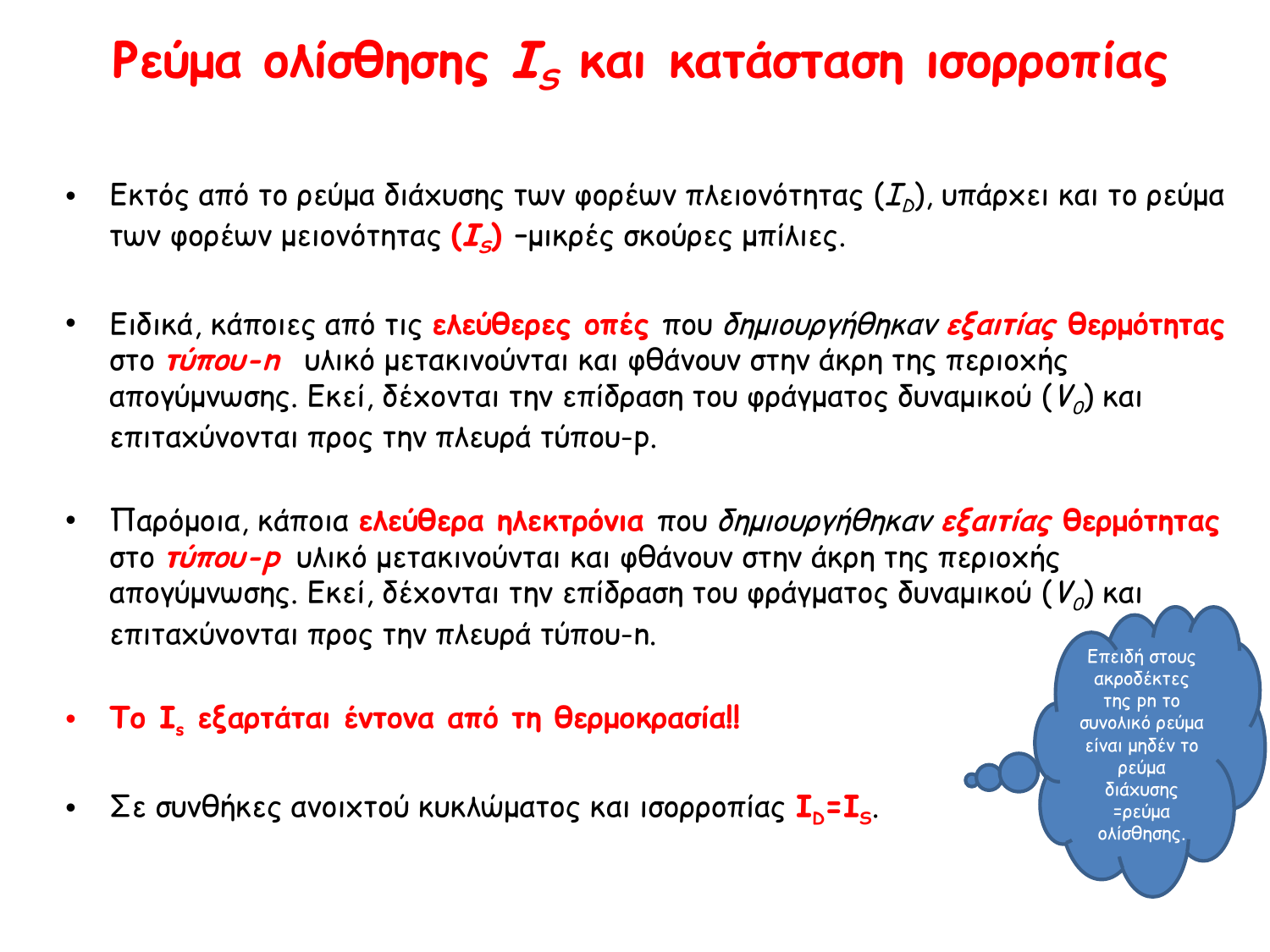

# Ρεύμα ολίσθησης IS και κατάσταση ισορροπίας
Εκτός από το ρεύμα διάχυσης των φορέων πλειονότητας (ID), υπάρχει και το ρεύμα των φορέων μειονότητας (IS) –μικρές σκούρες μπίλιες.

Ειδικά, κάποιες από τις ελεύθερες οπές που δημιουργήθηκαν εξαιτίας θερμότητας στο τύπου-n  υλικό μετακινούνται και φθάνουν στην άκρη της περιοχής απογύμνωσης. Εκεί, δέχονται την επίδραση του φράγματος δυναμικού (V0) και επιταχύνονται προς την πλευρά τύπου-p.

Παρόμοια, κάποια ελεύθερα ηλεκτρόνια που δημιουργήθηκαν εξαιτίας θερμότητας στο τύπου-p  υλικό μετακινούνται και φθάνουν στην άκρη της περιοχής απογύμνωσης. Εκεί, δέχονται την επίδραση του φράγματος δυναμικού (V0) και επιταχύνονται προς την πλευρά τύπου-n.

Το Ιs εξαρτάται έντονα από τη θερμοκρασία!!

Σε συνθήκες ανοιχτού κυκλώματος και ισορροπίας ΙD=IS.
Επειδή στους ακροδέκτες της pn το συνολικό ρεύμα είναι μηδέν το ρεύμα διάχυσης =ρεύμα ολίσθησης.